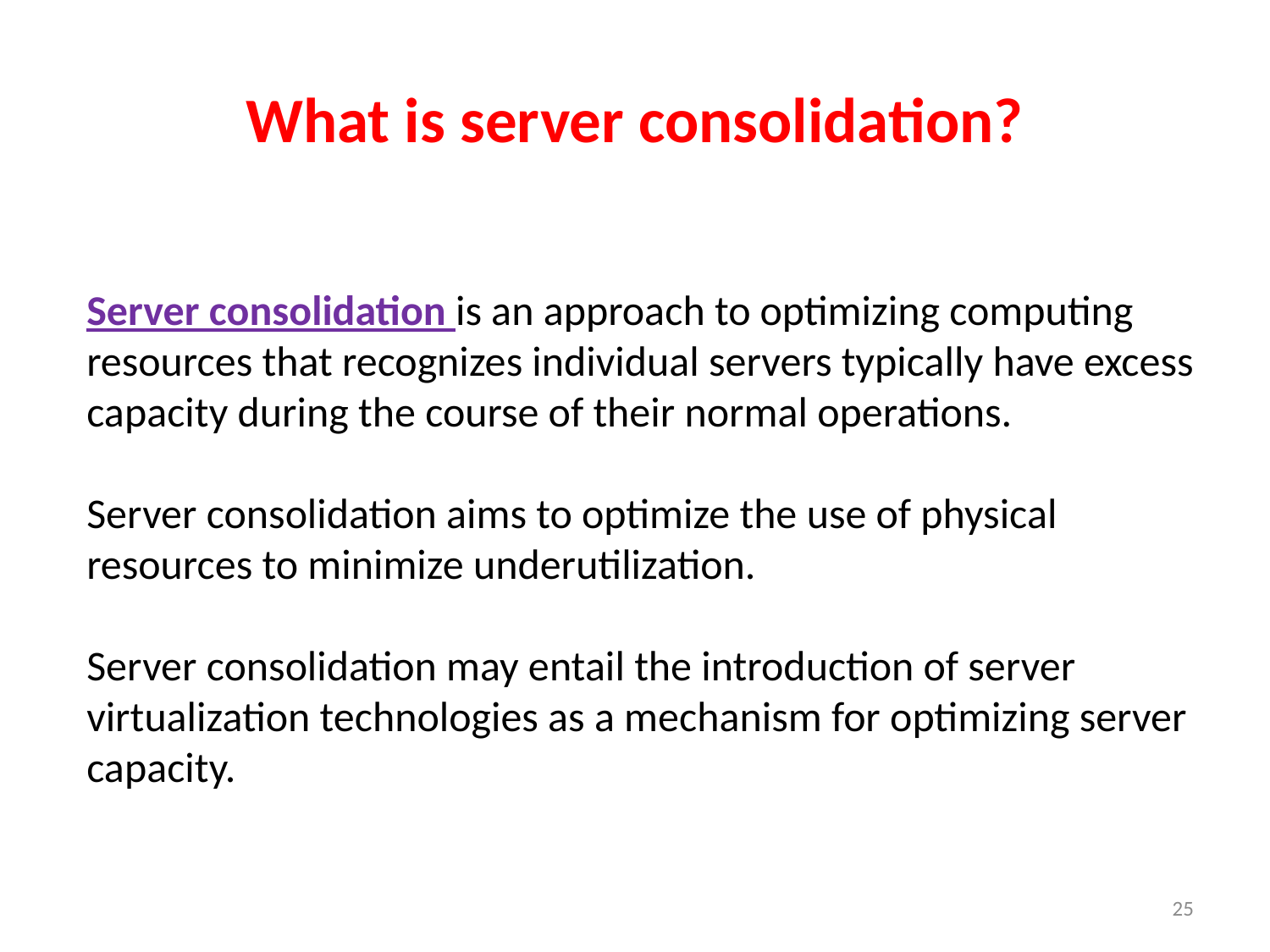

# What is server consolidation?
Server consolidation is an approach to optimizing computing resources that recognizes individual servers typically have excess capacity during the course of their normal operations.

Server consolidation aims to optimize the use of physical resources to minimize underutilization.

Server consolidation may entail the introduction of server virtualization technologies as a mechanism for optimizing server capacity.
25